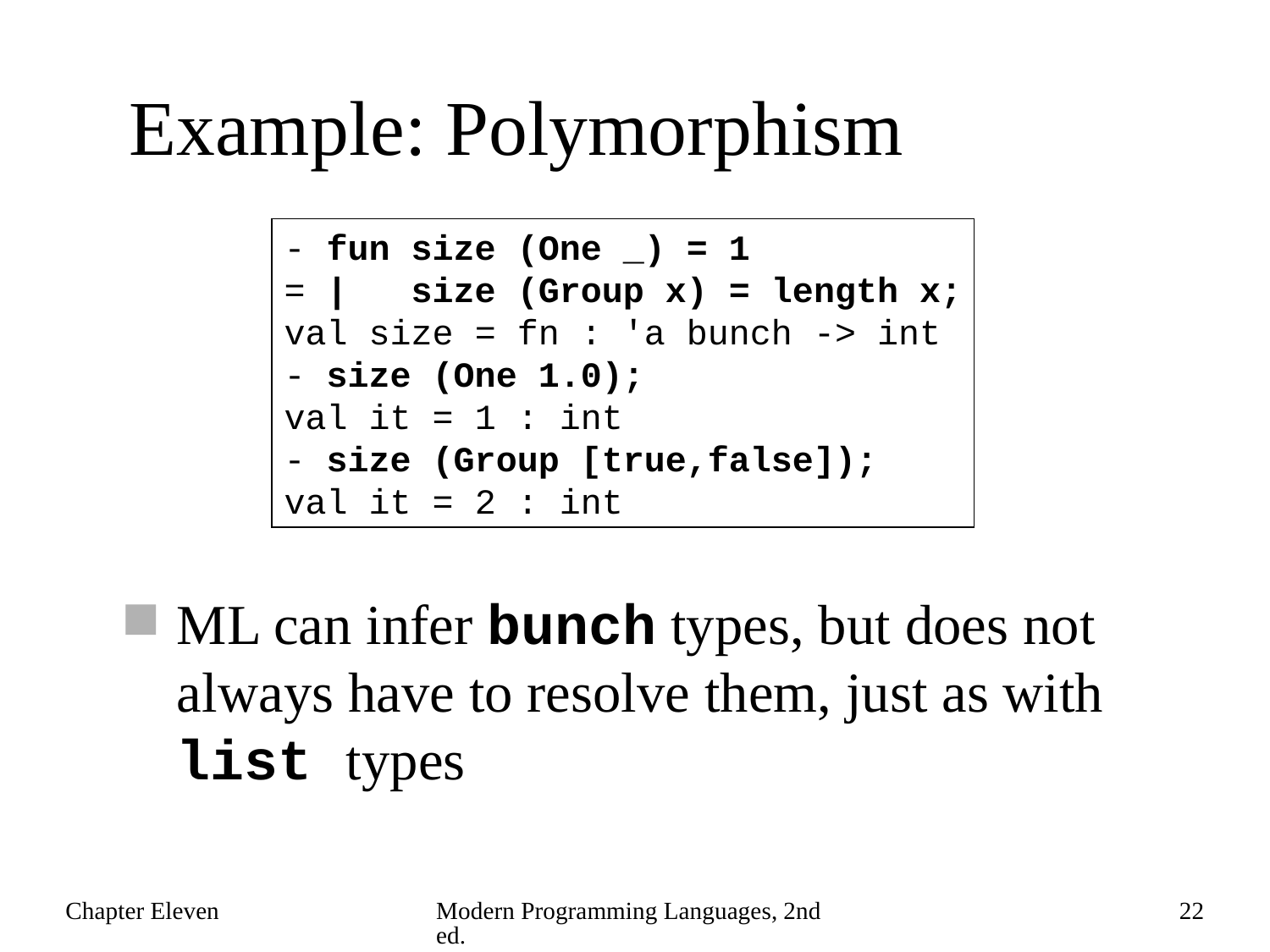

# Example: Polymorphism
- fun size (One _) = 1
= |   size (Group x) = length x;
val size = fn : 'a bunch -> int
- size (One 1.0);
val it = 1 : int
- size (Group [true,false]);
val it = 2 : int
ML can infer bunch types, but does not always have to resolve them, just as with list types
Chapter Eleven
Modern Programming Languages, 2nd ed.
22